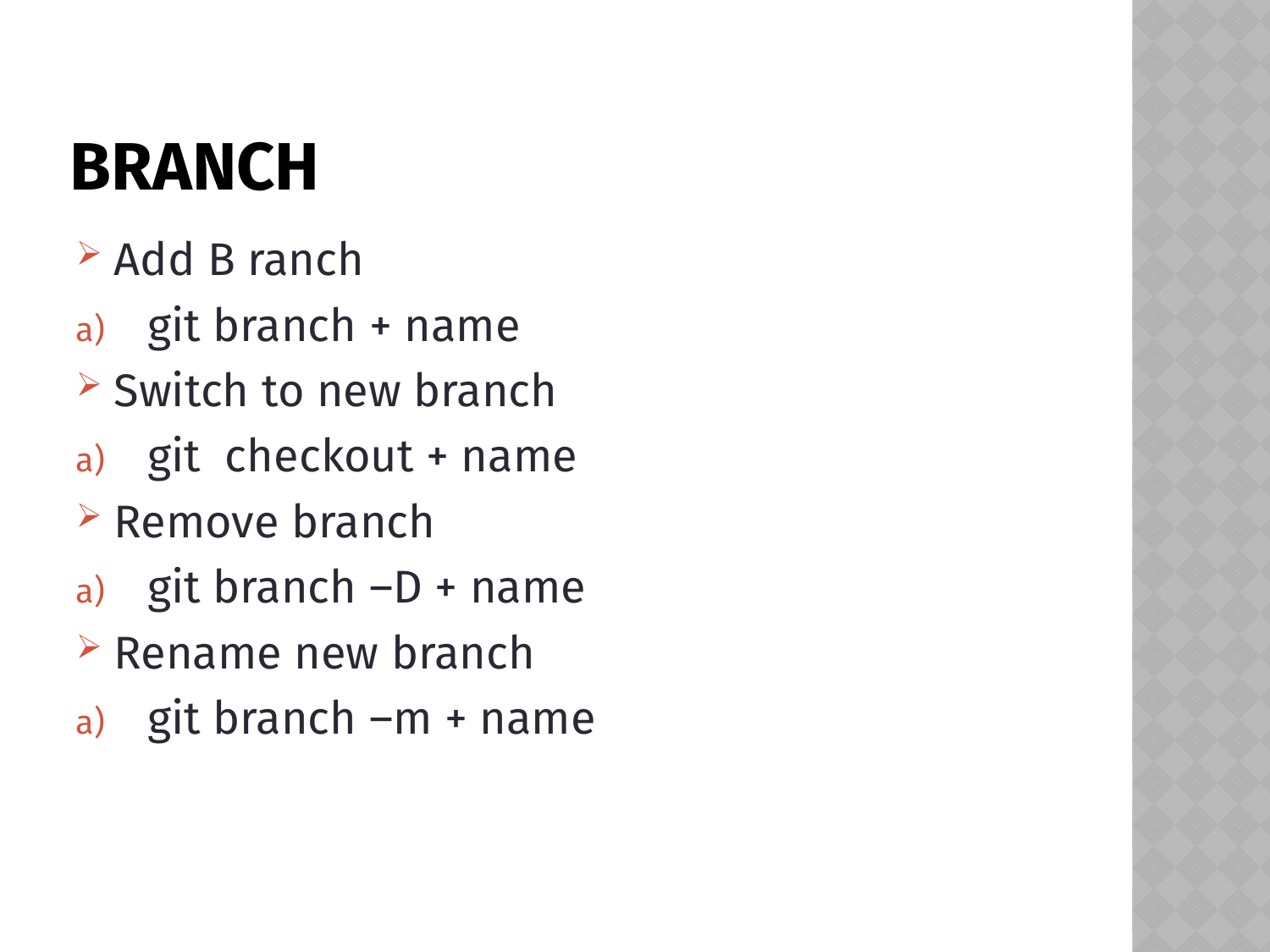

# Branch
Add B ranch
git branch + name
Switch to new branch
git  checkout + name
Remove branch
git branch –D + name
Rename new branch
git branch –m + name